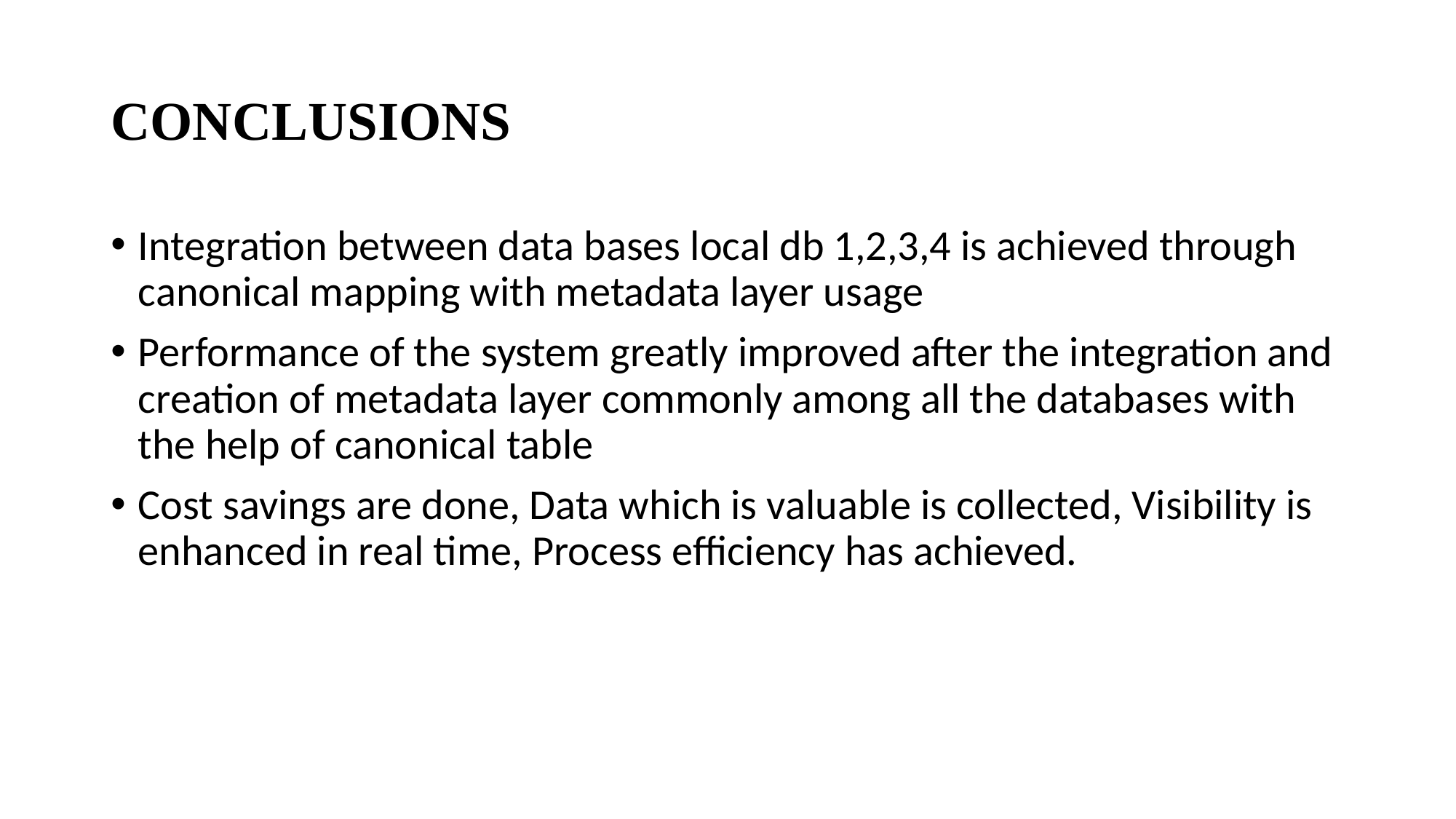

# CONCLUSIONS
Integration between data bases local db 1,2,3,4 is achieved through canonical mapping with metadata layer usage
Performance of the system greatly improved after the integration and creation of metadata layer commonly among all the databases with the help of canonical table
Cost savings are done, Data which is valuable is collected, Visibility is enhanced in real time, Process efficiency has achieved.